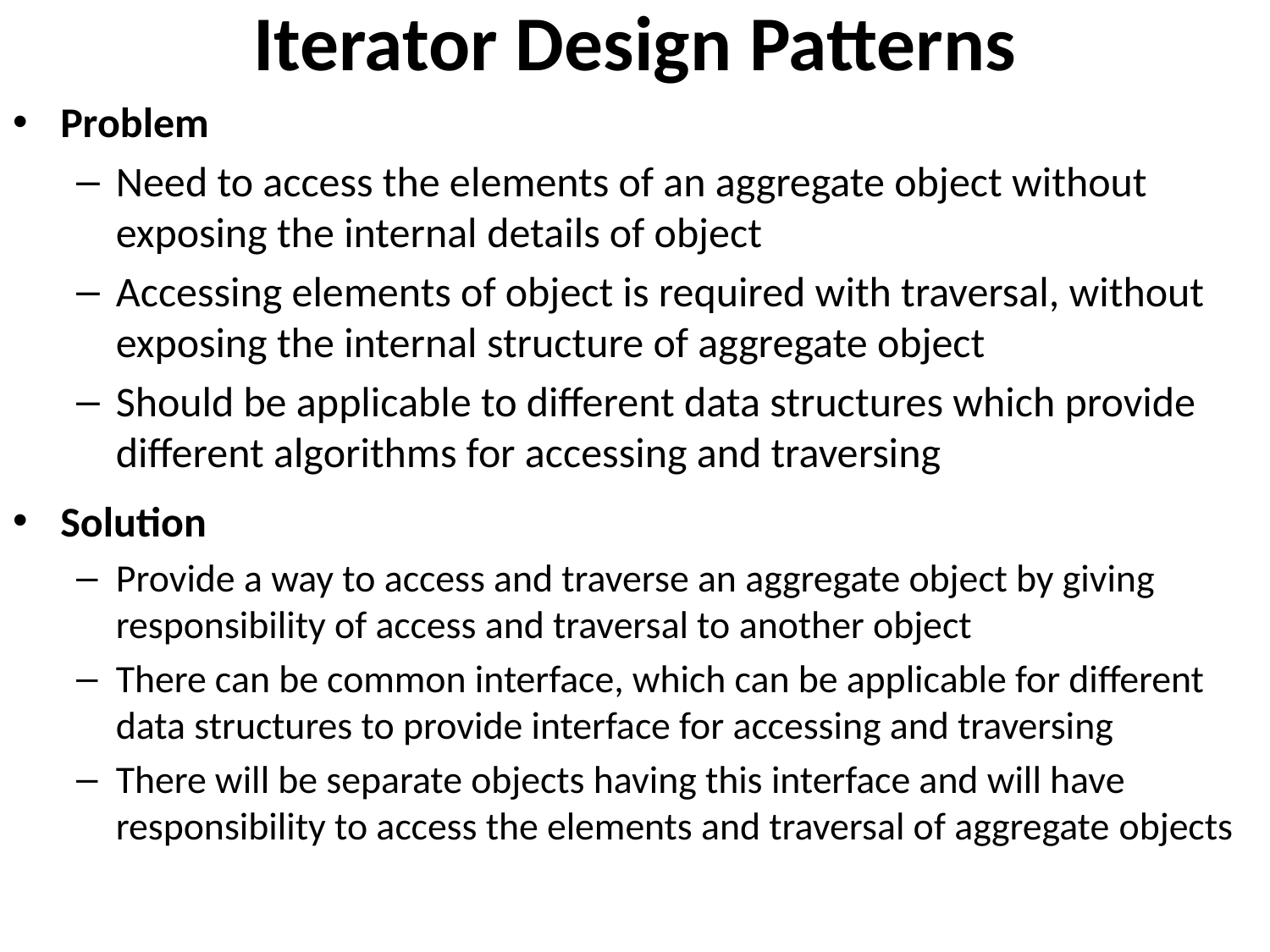

# Iterator Design Patterns
Problem
Need to access the elements of an aggregate object without exposing the internal details of object
Accessing elements of object is required with traversal, without exposing the internal structure of aggregate object
Should be applicable to different data structures which provide different algorithms for accessing and traversing

Solution
Provide a way to access and traverse an aggregate object by giving responsibility of access and traversal to another object
There can be common interface, which can be applicable for different data structures to provide interface for accessing and traversing
There will be separate objects having this interface and will have responsibility to access the elements and traversal of aggregate objects